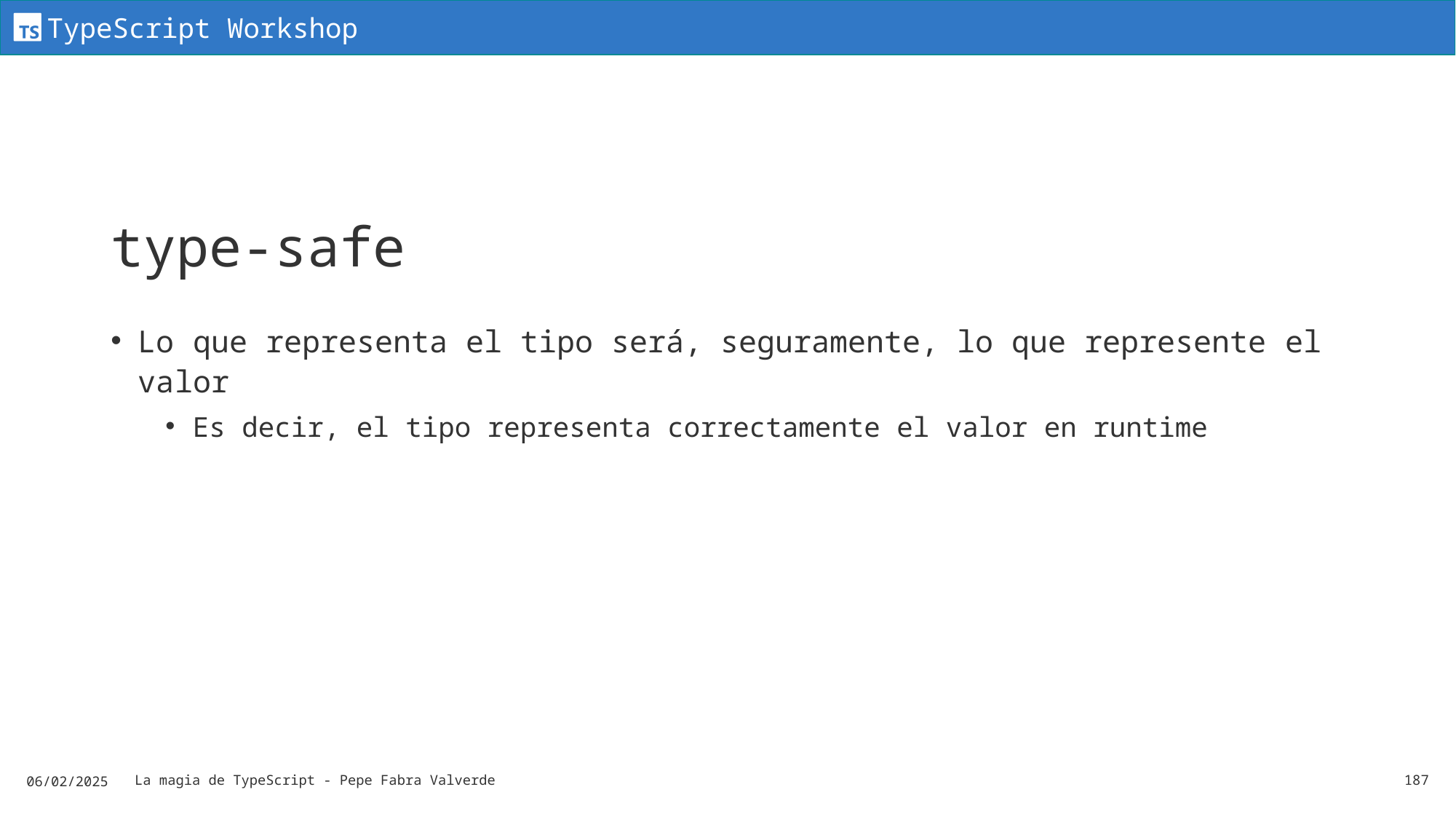

# type-safe
Lo que representa el tipo será, seguramente, lo que represente el valor
Es decir, el tipo representa correctamente el valor en runtime
06/02/2025
La magia de TypeScript - Pepe Fabra Valverde
187